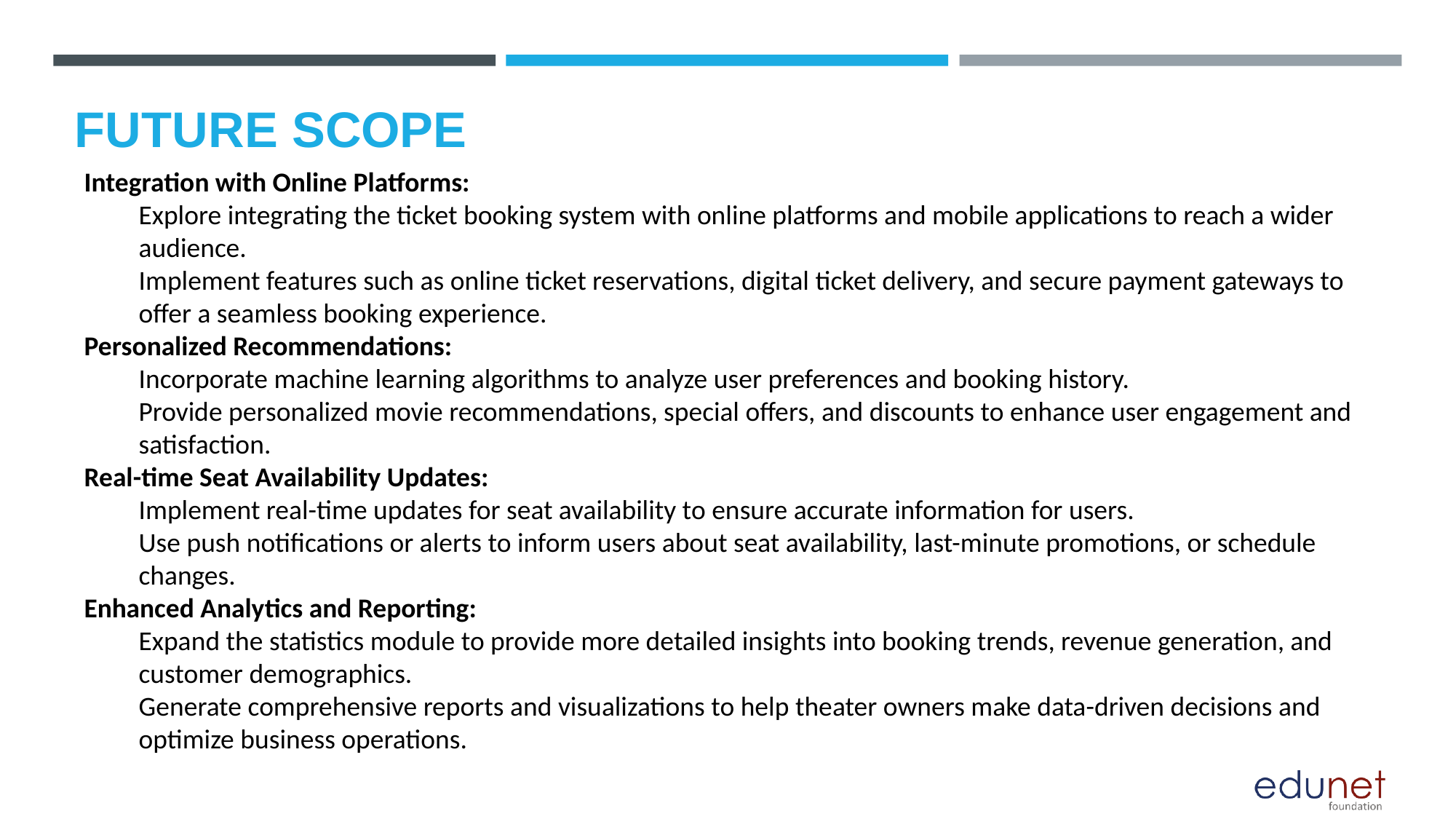

# FUTURE SCOPE
Integration with Online Platforms:
Explore integrating the ticket booking system with online platforms and mobile applications to reach a wider audience.
Implement features such as online ticket reservations, digital ticket delivery, and secure payment gateways to offer a seamless booking experience.
Personalized Recommendations:
Incorporate machine learning algorithms to analyze user preferences and booking history.
Provide personalized movie recommendations, special offers, and discounts to enhance user engagement and satisfaction.
Real-time Seat Availability Updates:
Implement real-time updates for seat availability to ensure accurate information for users.
Use push notifications or alerts to inform users about seat availability, last-minute promotions, or schedule changes.
Enhanced Analytics and Reporting:
Expand the statistics module to provide more detailed insights into booking trends, revenue generation, and customer demographics.
Generate comprehensive reports and visualizations to help theater owners make data-driven decisions and optimize business operations.